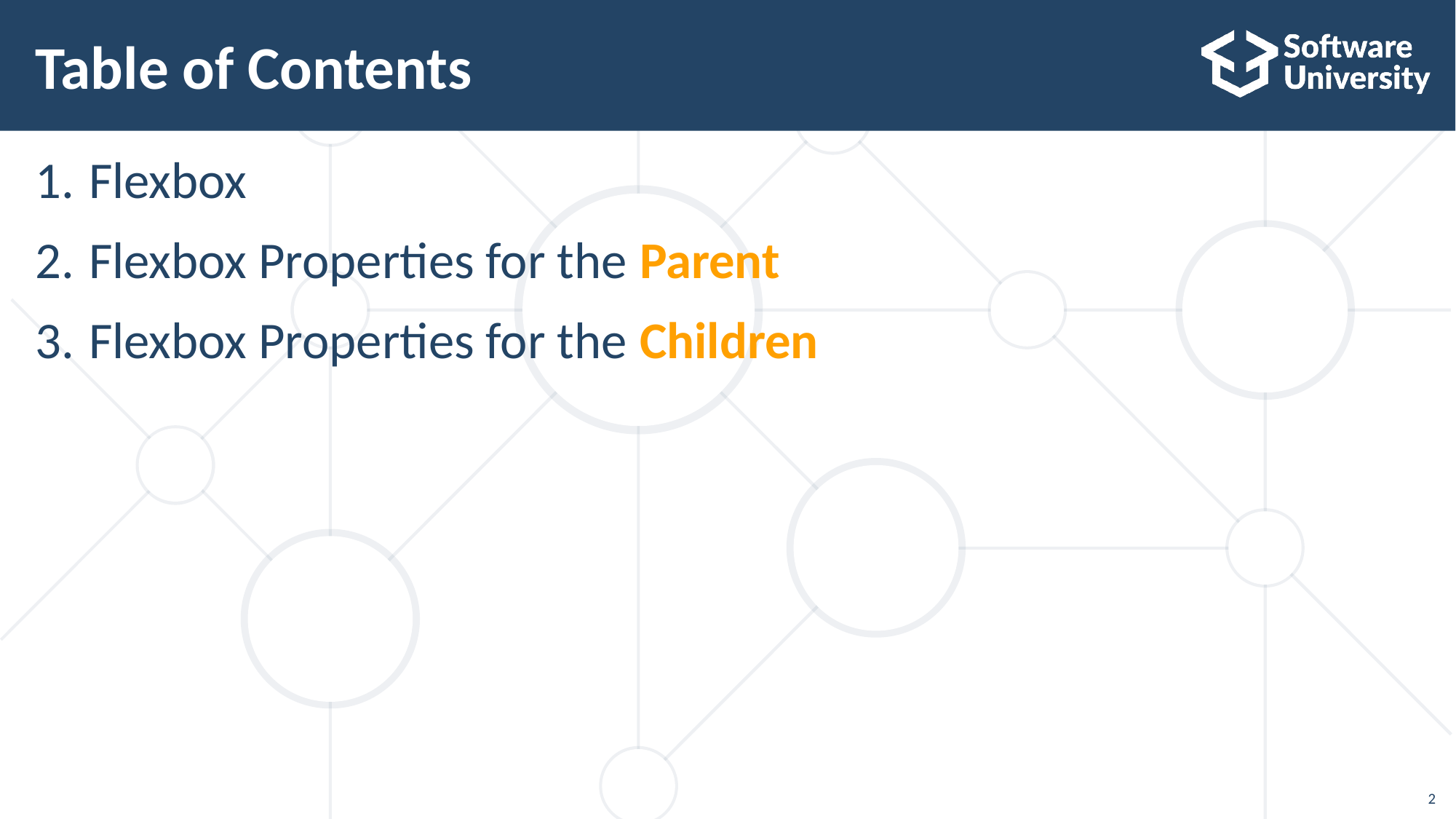

# Table of Contents
Flexbox
Flexbox Properties for the Parent
Flexbox Properties for the Children

2